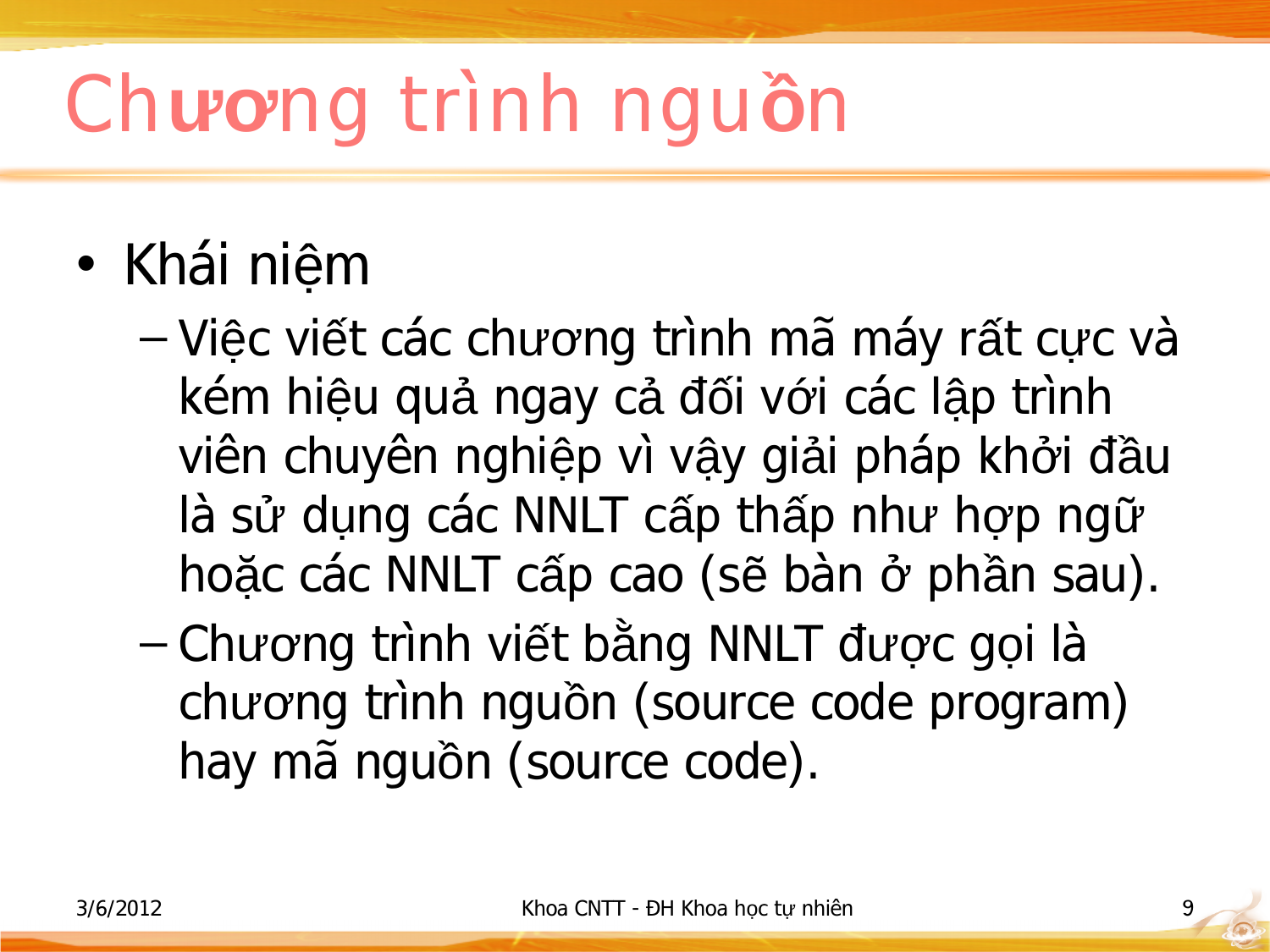

# Chương trình nguồn
Khái niệm
Việc viết các chương trình mã máy rất cực và kém hiệu quả ngay cả đối với các lập trình viên chuyên nghiệp vì vậy giải pháp khởi đầu là sử dụng các NNLT cấp thấp như hợp ngữ hoặc các NNLT cấp cao (sẽ bàn ở phần sau).
Chương trình viết bằng NNLT được gọi là chương trình nguồn (source code program) hay mã nguồn (source code).
3/6/2012
Khoa CNTT - ĐH Khoa học tự nhiên
9